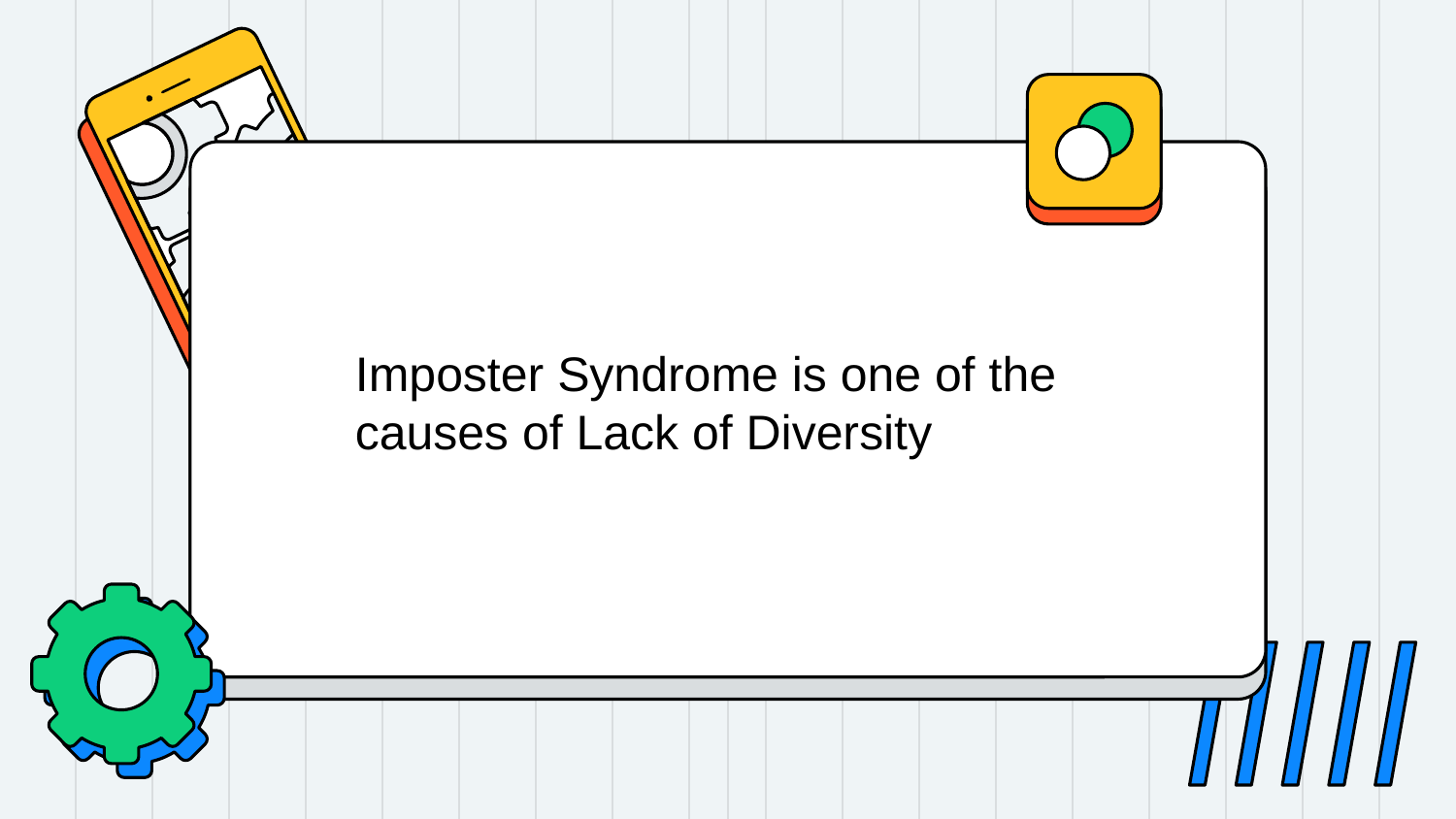

Imposter Syndrome is one of the causes of Lack of Diversity